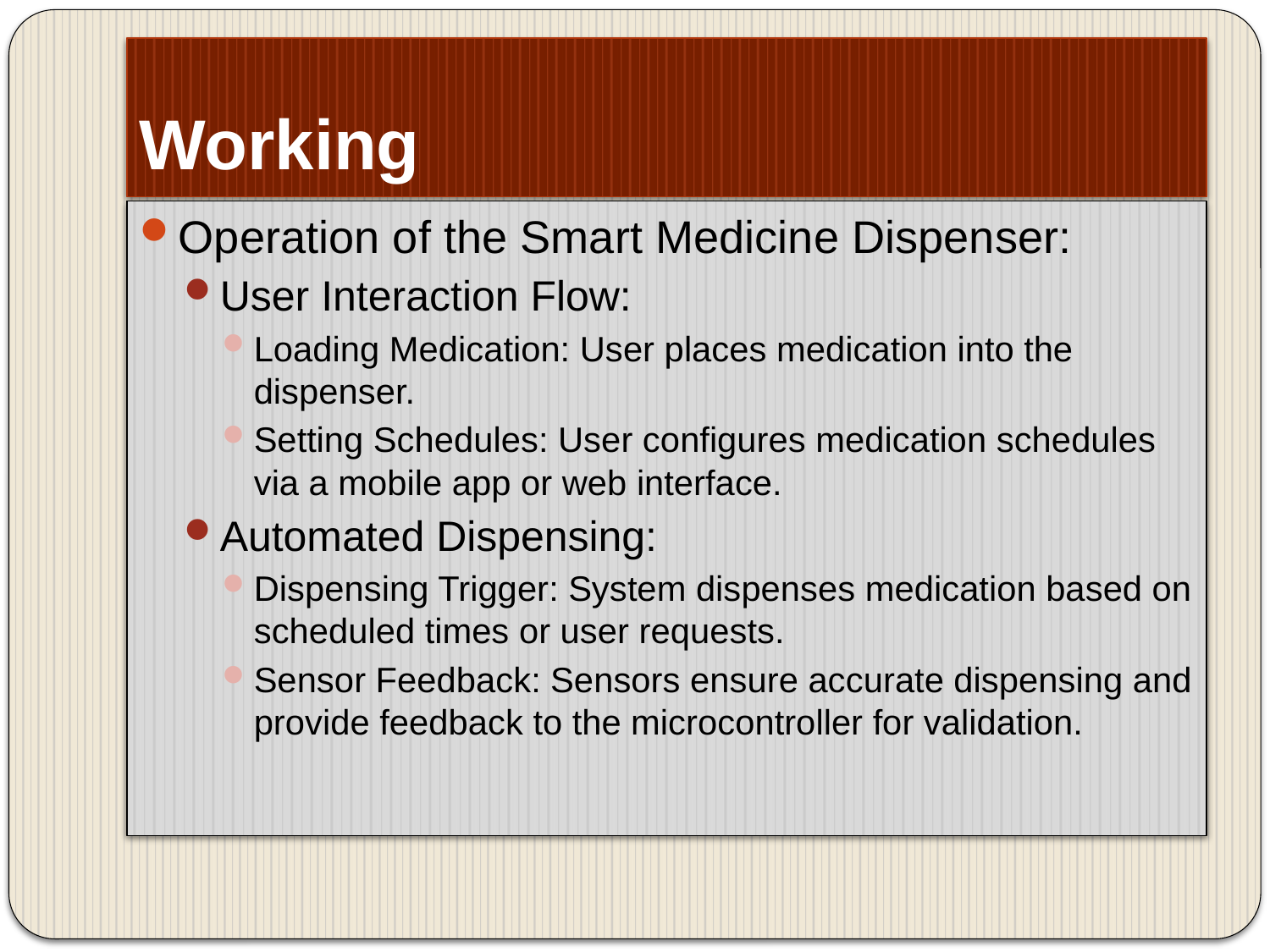

# Working
Operation of the Smart Medicine Dispenser:
User Interaction Flow:
Loading Medication: User places medication into the dispenser.
Setting Schedules: User configures medication schedules via a mobile app or web interface.
Automated Dispensing:
Dispensing Trigger: System dispenses medication based on scheduled times or user requests.
Sensor Feedback: Sensors ensure accurate dispensing and provide feedback to the microcontroller for validation.